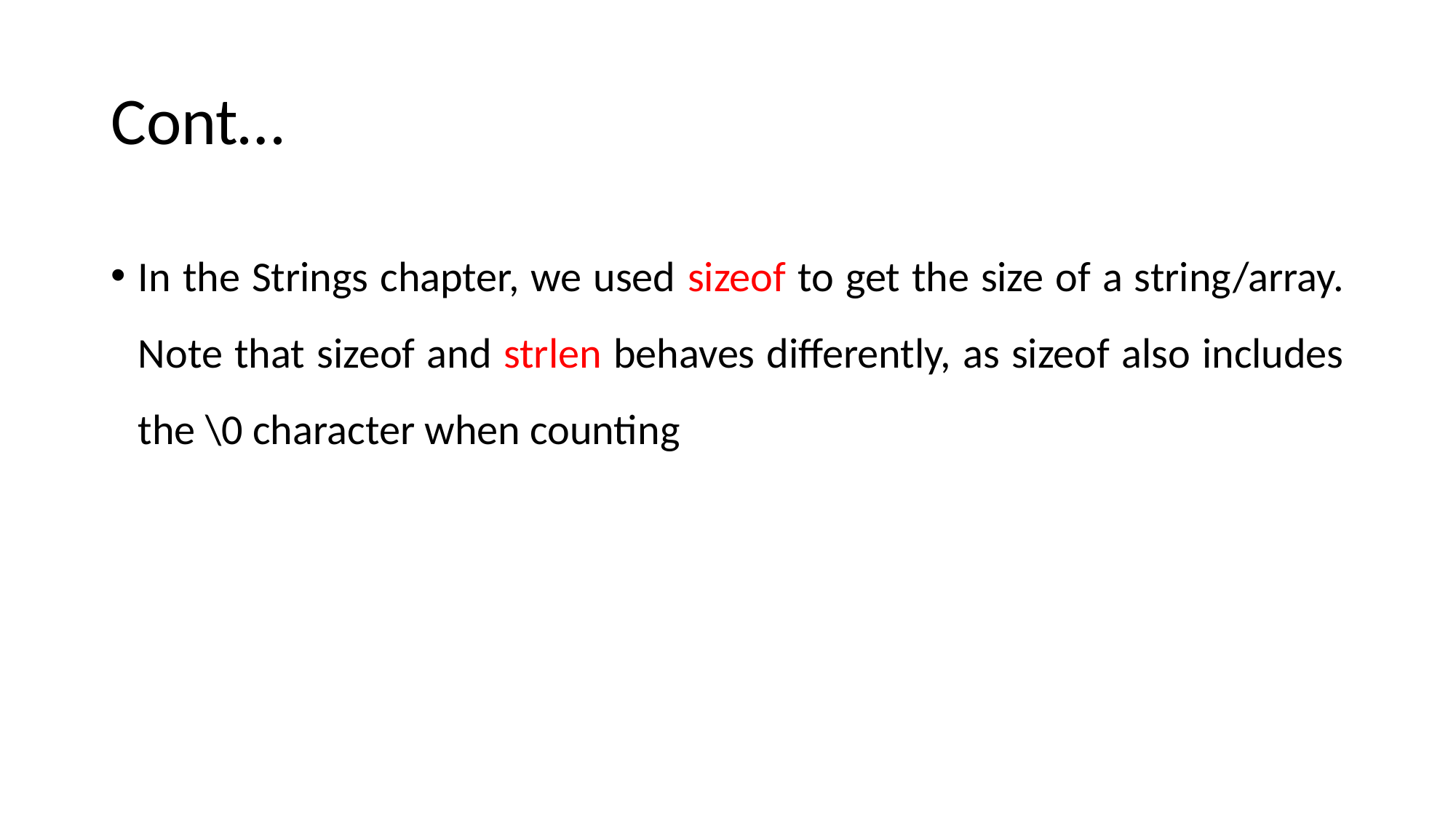

# Cont…
In the Strings chapter, we used sizeof to get the size of a string/array. Note that sizeof and strlen behaves differently, as sizeof also includes the \0 character when counting